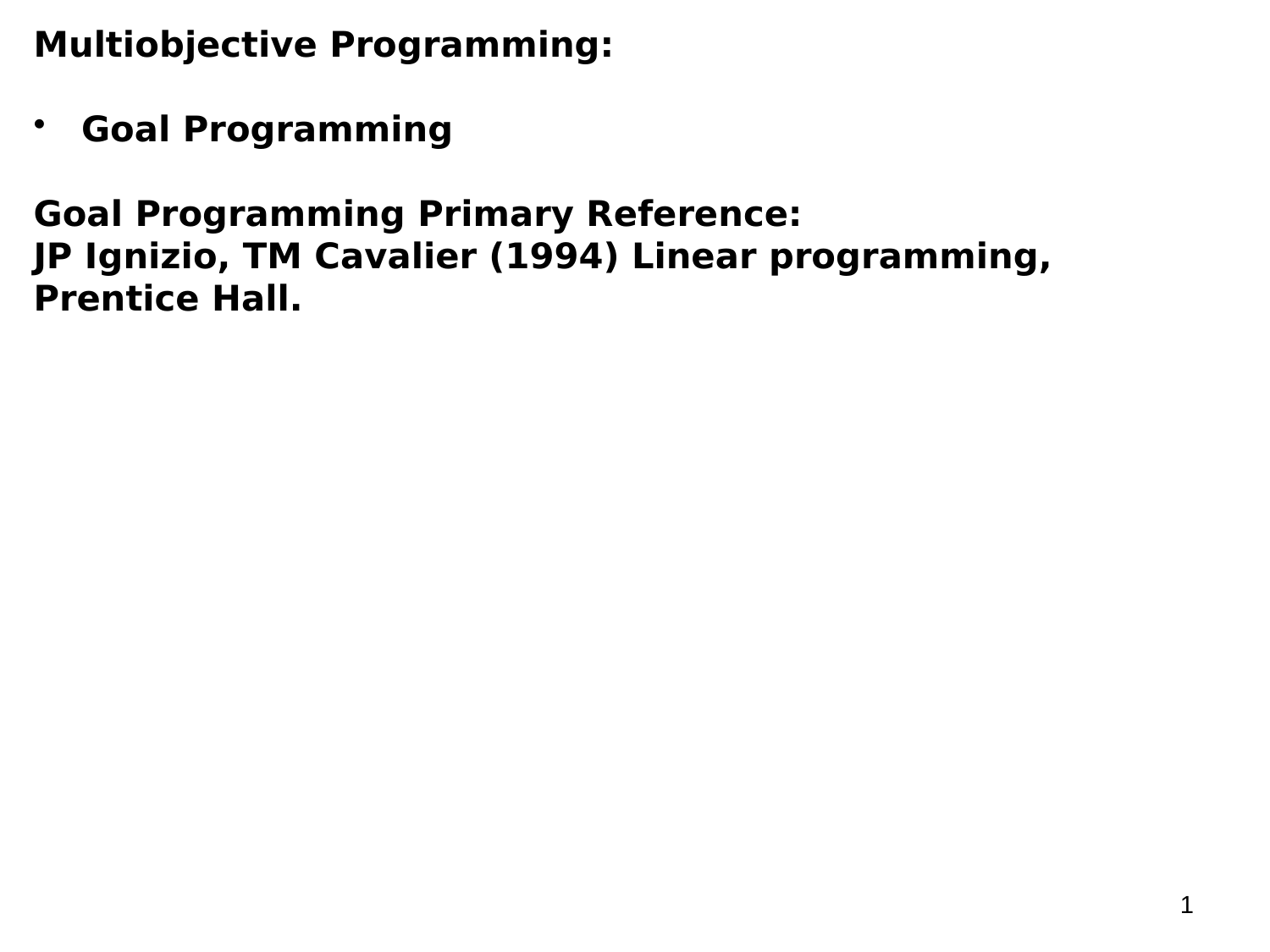

Multiobjective Programming:

Goal Programming

Goal Programming Primary Reference:
JP Ignizio, TM Cavalier (1994) Linear programming, Prentice Hall.
1